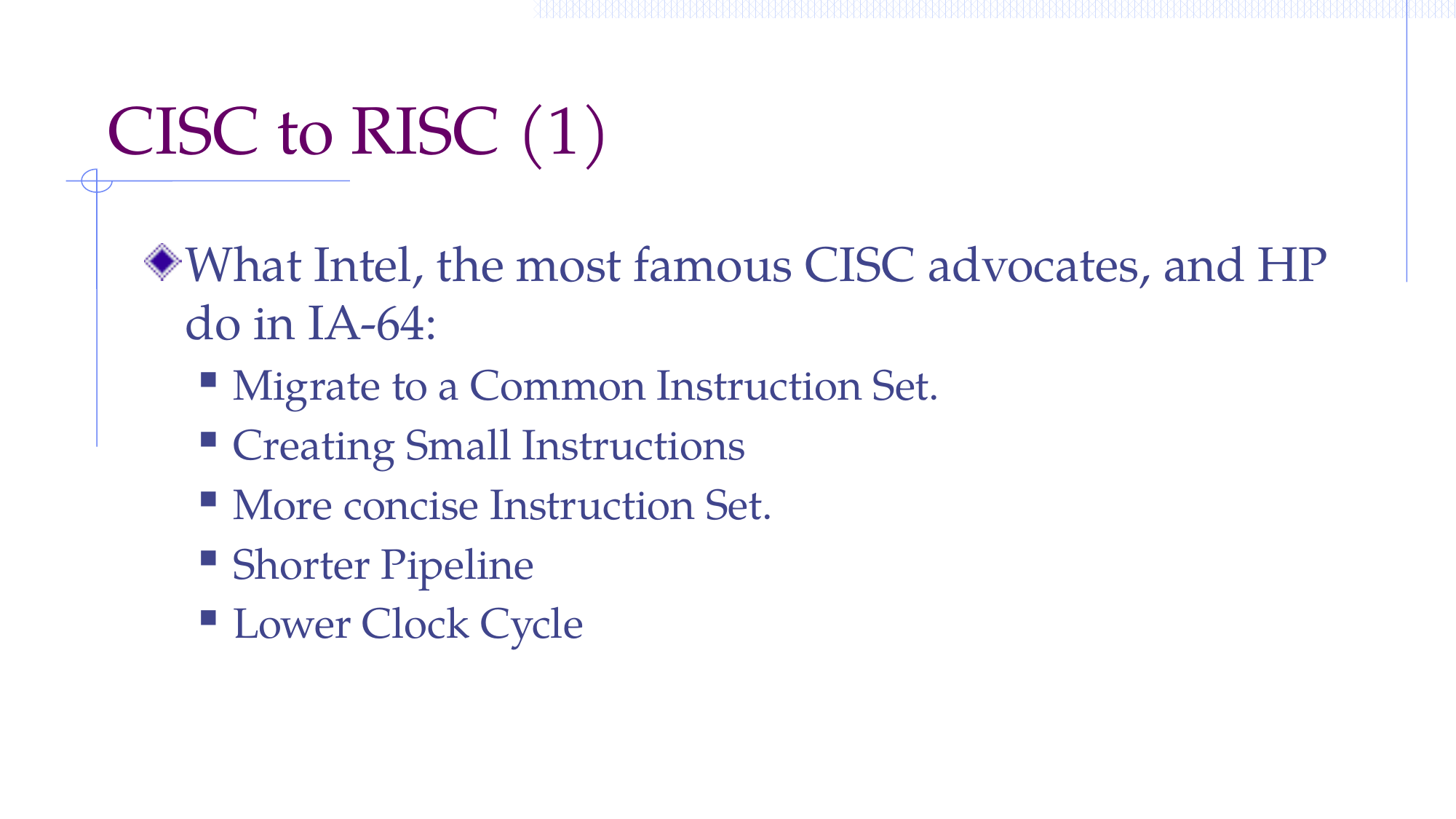

# CISC to RISC (1)
What Intel, the most famous CISC advocates, and HP do in IA-64:
Migrate to a Common Instruction Set.
Creating Small Instructions
More concise Instruction Set.
Shorter Pipeline
Lower Clock Cycle